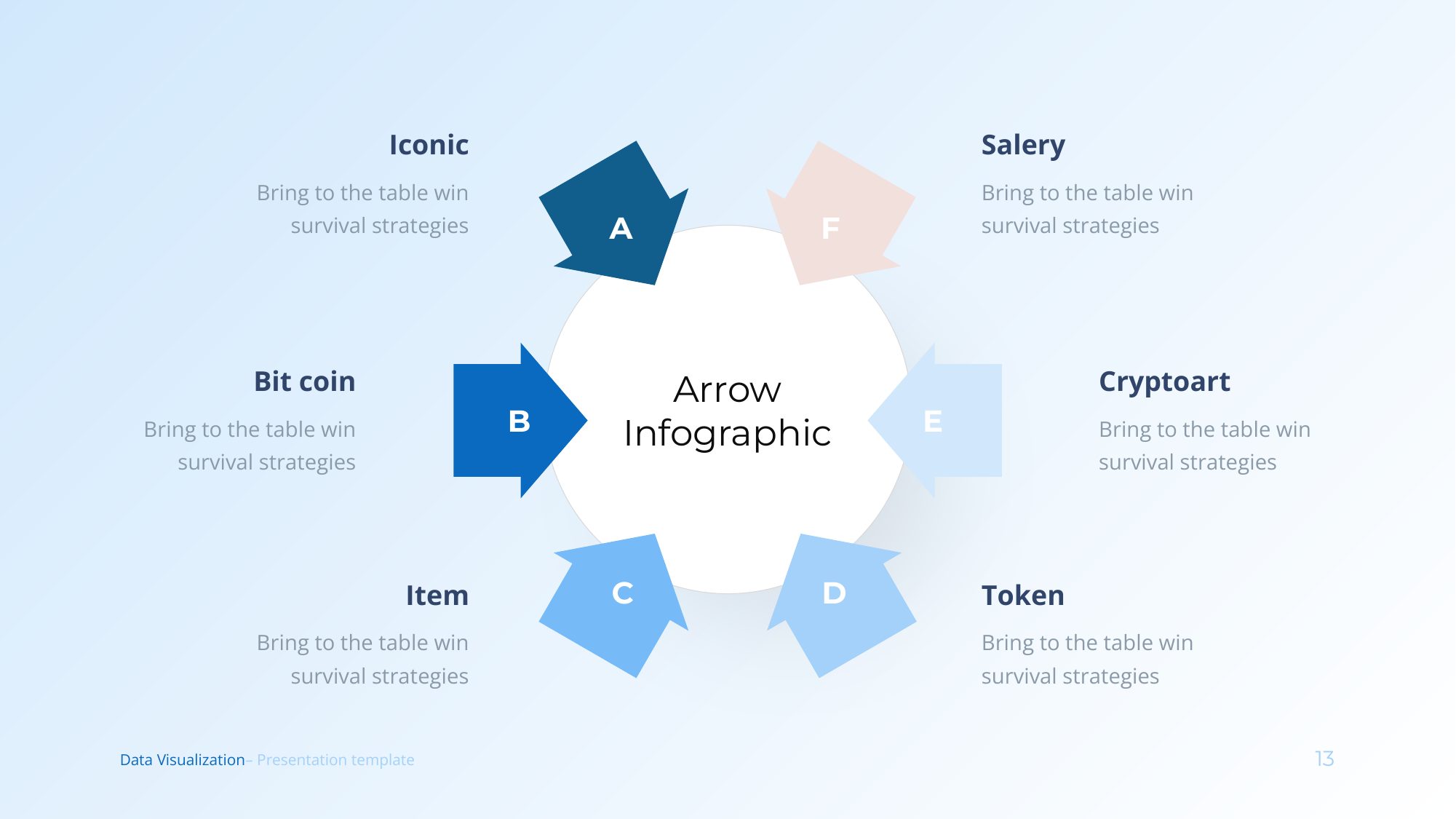

Iconic
Bring to the table win survival strategies
Salery
Bring to the table win survival strategies

F

A
Arrow Infographic

B

E
Bit coin
Bring to the table win survival strategies
Cryptoart
Bring to the table win survival strategies

D

C
Item
Bring to the table win survival strategies
Token
Bring to the table win survival strategies